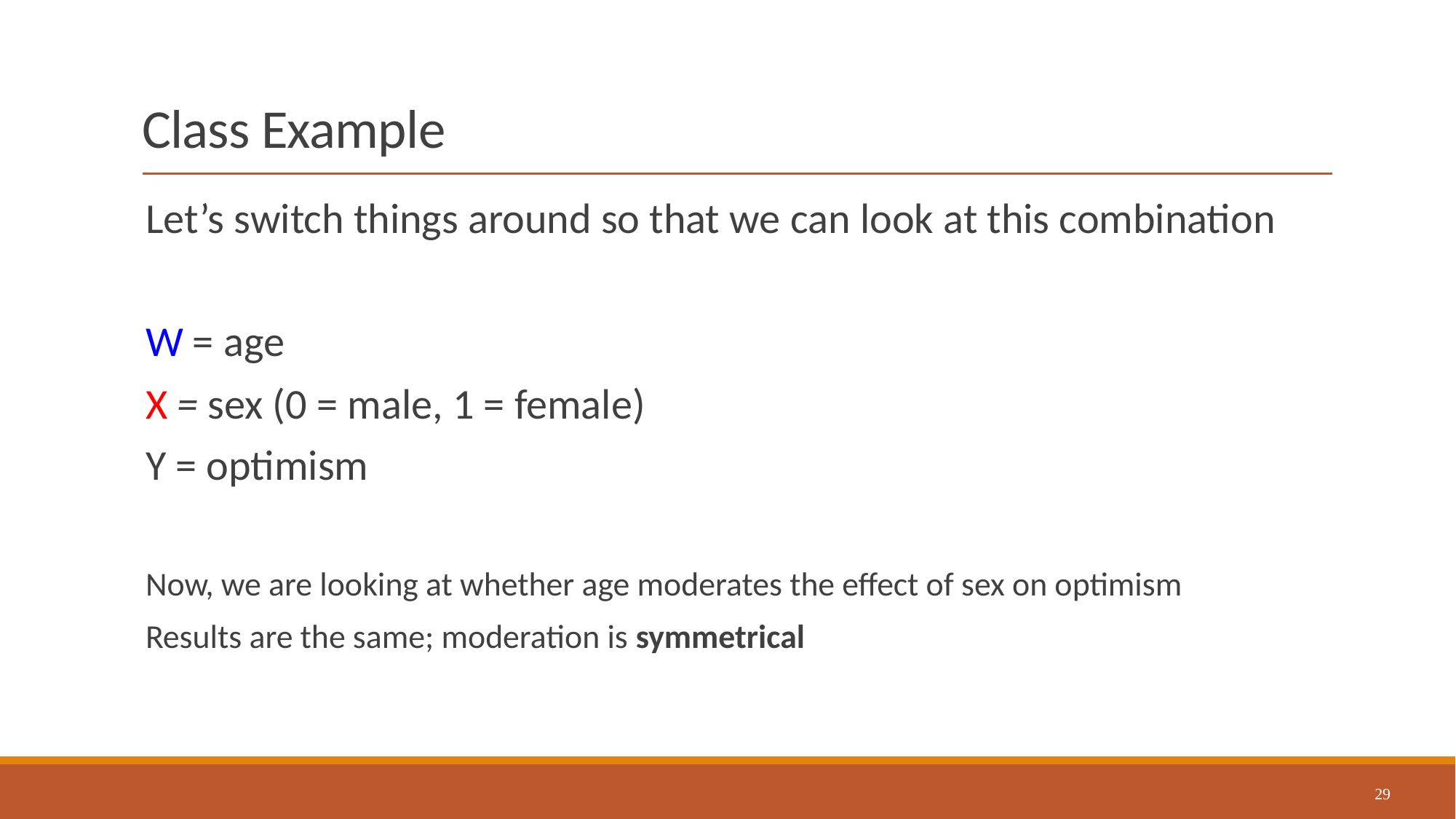

# Class Example
Let’s switch things around so that we can look at this combination

W = age
X = sex (0 = male, 1 = female)
Y = optimism

Now, we are looking at whether age moderates the effect of sex on optimism
Results are the same; moderation is symmetrical
29